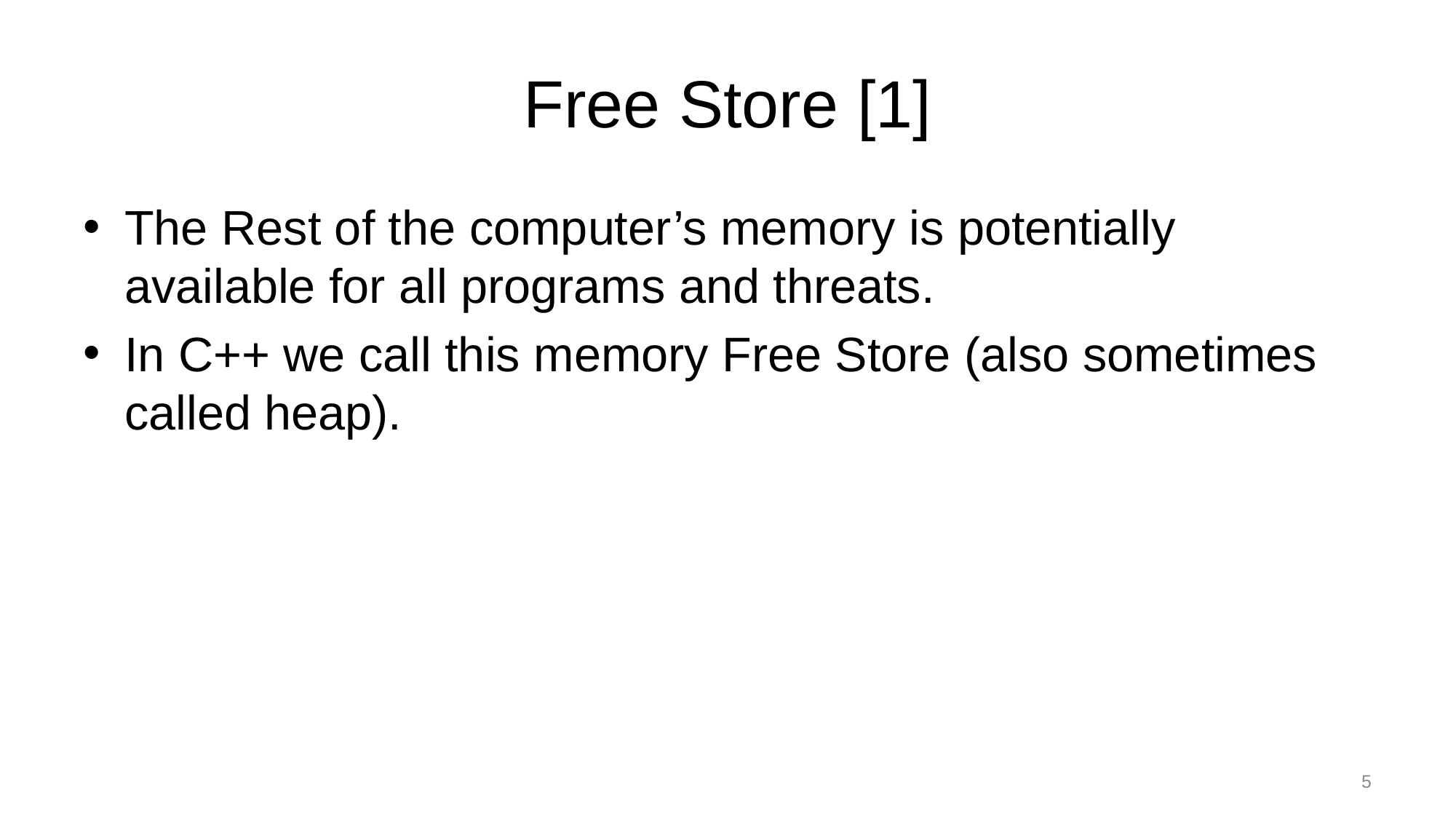

# Free Store [1]
The Rest of the computer’s memory is potentially available for all programs and threats.
In C++ we call this memory Free Store (also sometimes called heap).

5